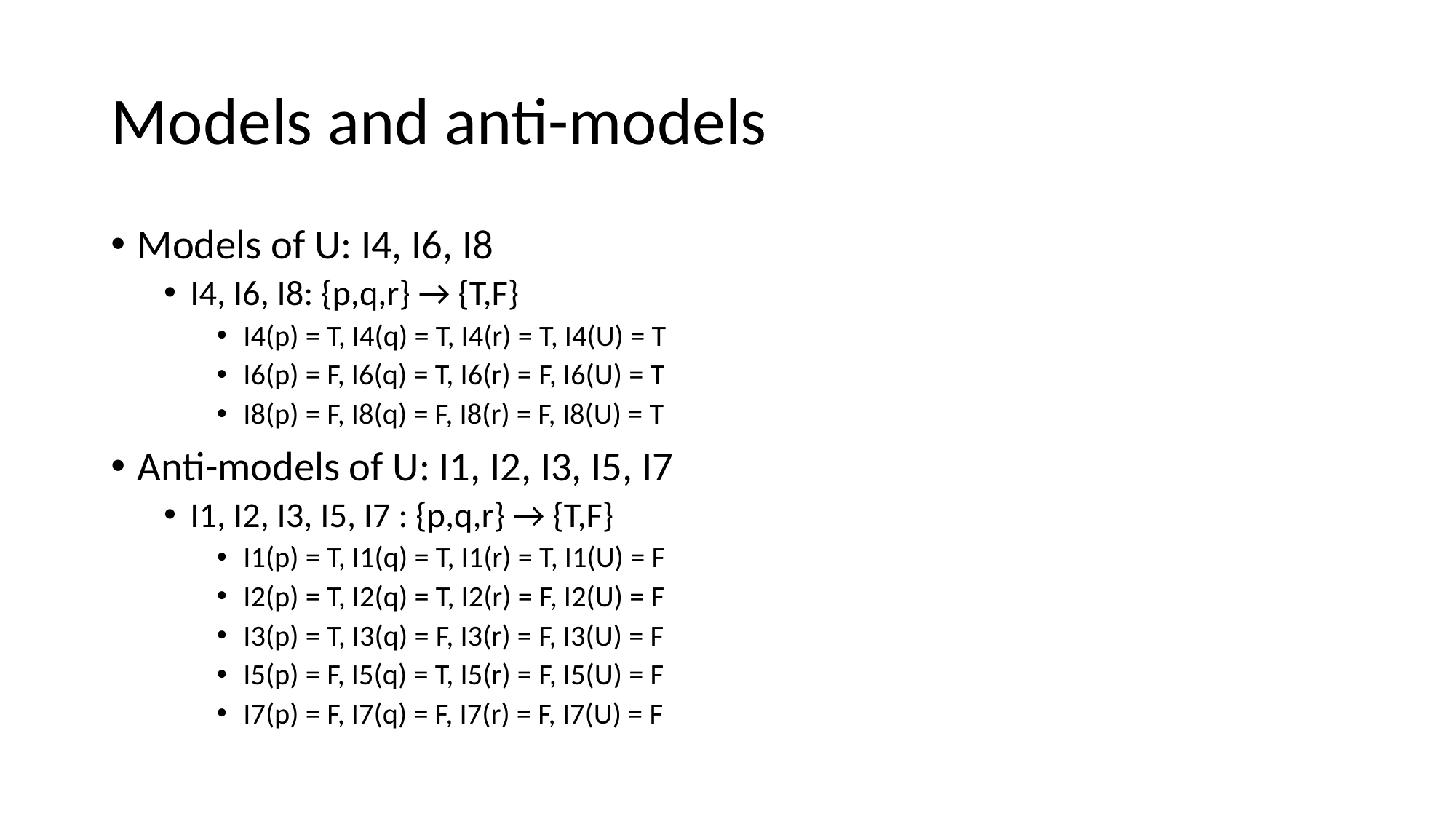

# Models and anti-models
Models of U: I4, I6, I8
I4, I6, I8: {p,q,r} → {T,F}
I4(p) = T, I4(q) = T, I4(r) = T, I4(U) = T
I6(p) = F, I6(q) = T, I6(r) = F, I6(U) = T
I8(p) = F, I8(q) = F, I8(r) = F, I8(U) = T
Anti-models of U: I1, I2, I3, I5, I7
I1, I2, I3, I5, I7 : {p,q,r} → {T,F}
I1(p) = T, I1(q) = T, I1(r) = T, I1(U) = F
I2(p) = T, I2(q) = T, I2(r) = F, I2(U) = F
I3(p) = T, I3(q) = F, I3(r) = F, I3(U) = F
I5(p) = F, I5(q) = T, I5(r) = F, I5(U) = F
I7(p) = F, I7(q) = F, I7(r) = F, I7(U) = F